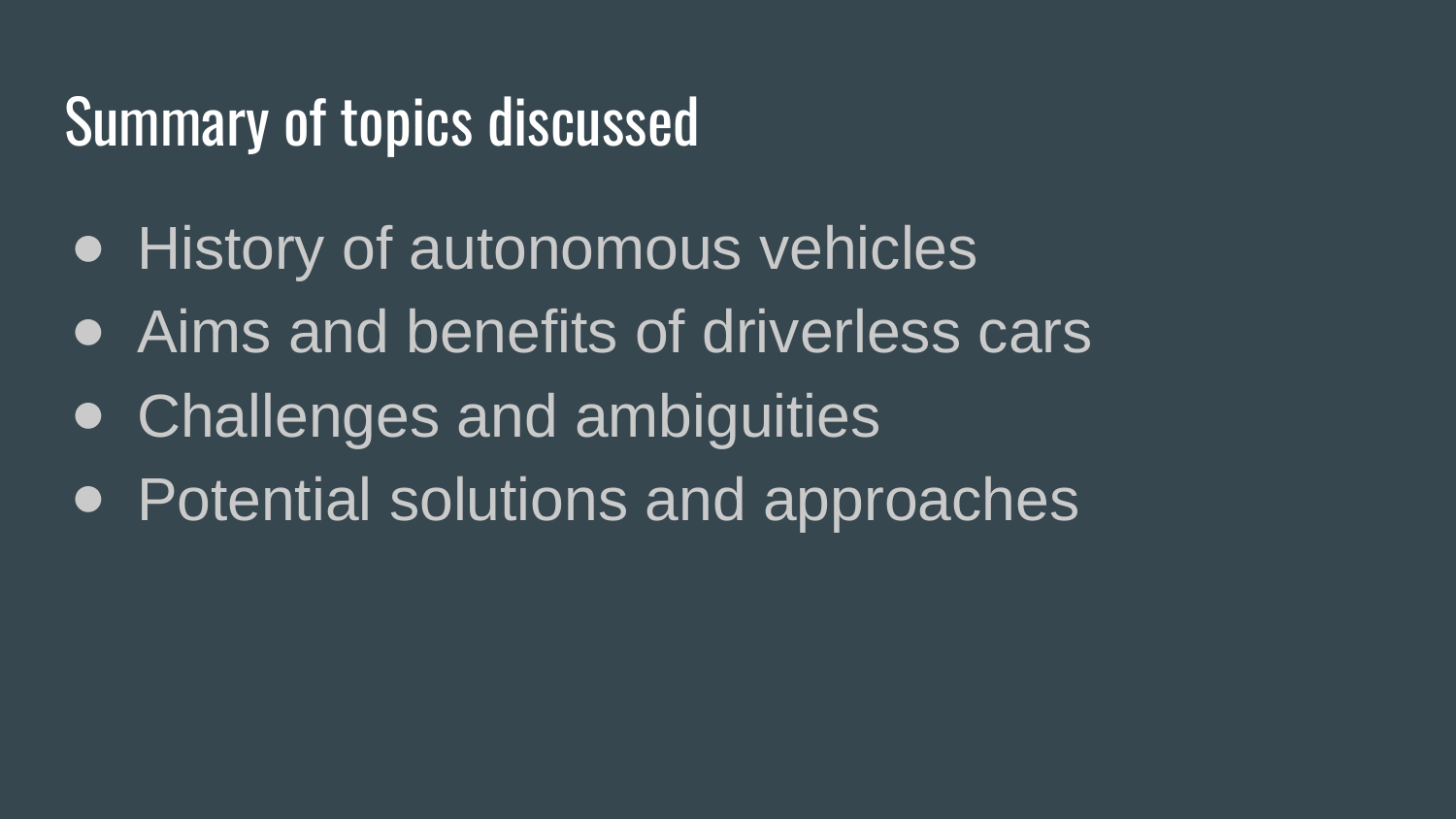

# Summary of topics discussed
History of autonomous vehicles
Aims and benefits of driverless cars
Challenges and ambiguities
Potential solutions and approaches